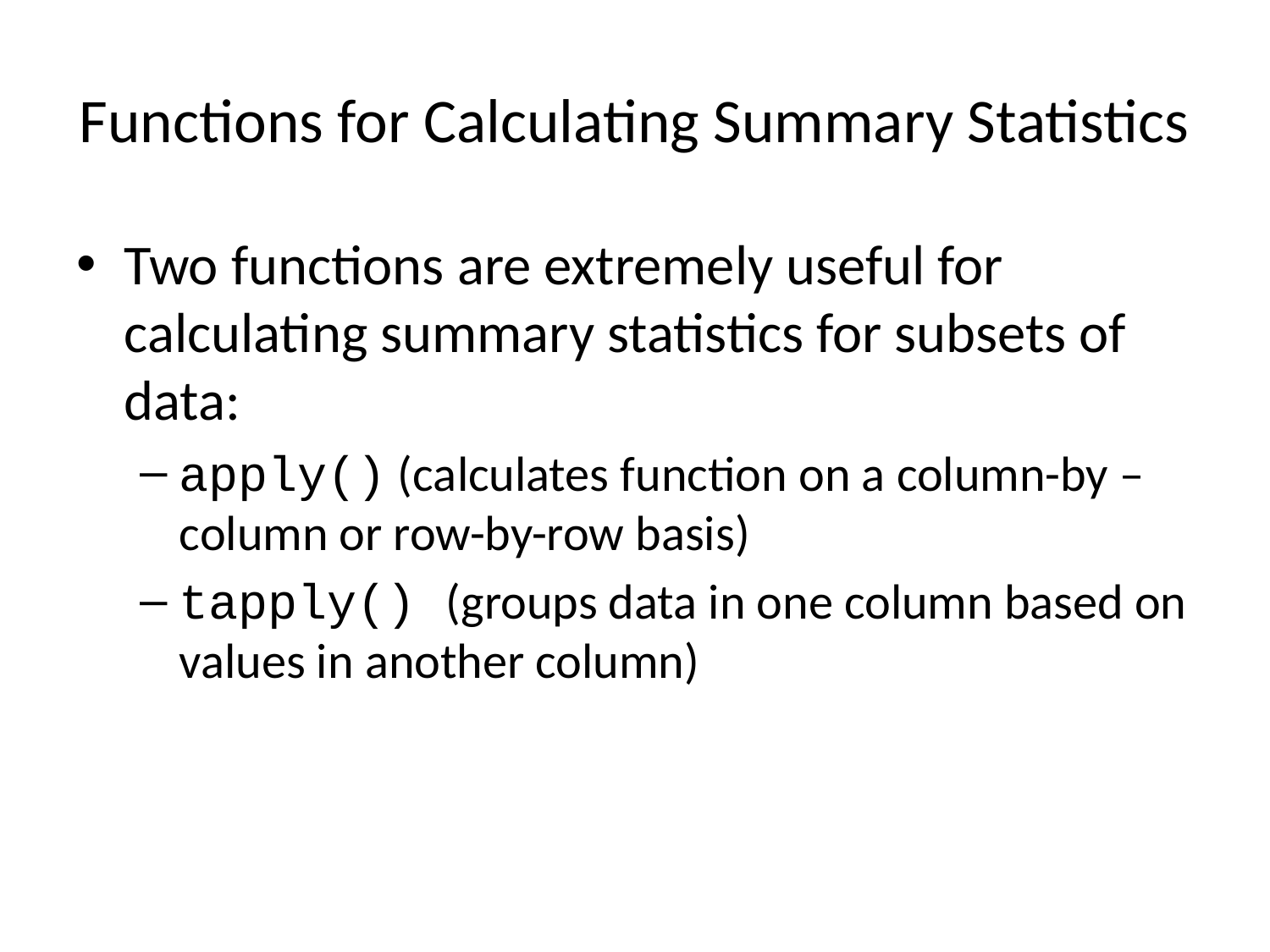

# Functions for Calculating Summary Statistics
Two functions are extremely useful for calculating summary statistics for subsets of data:
apply() (calculates function on a column-by –column or row-by-row basis)
tapply() (groups data in one column based on values in another column)